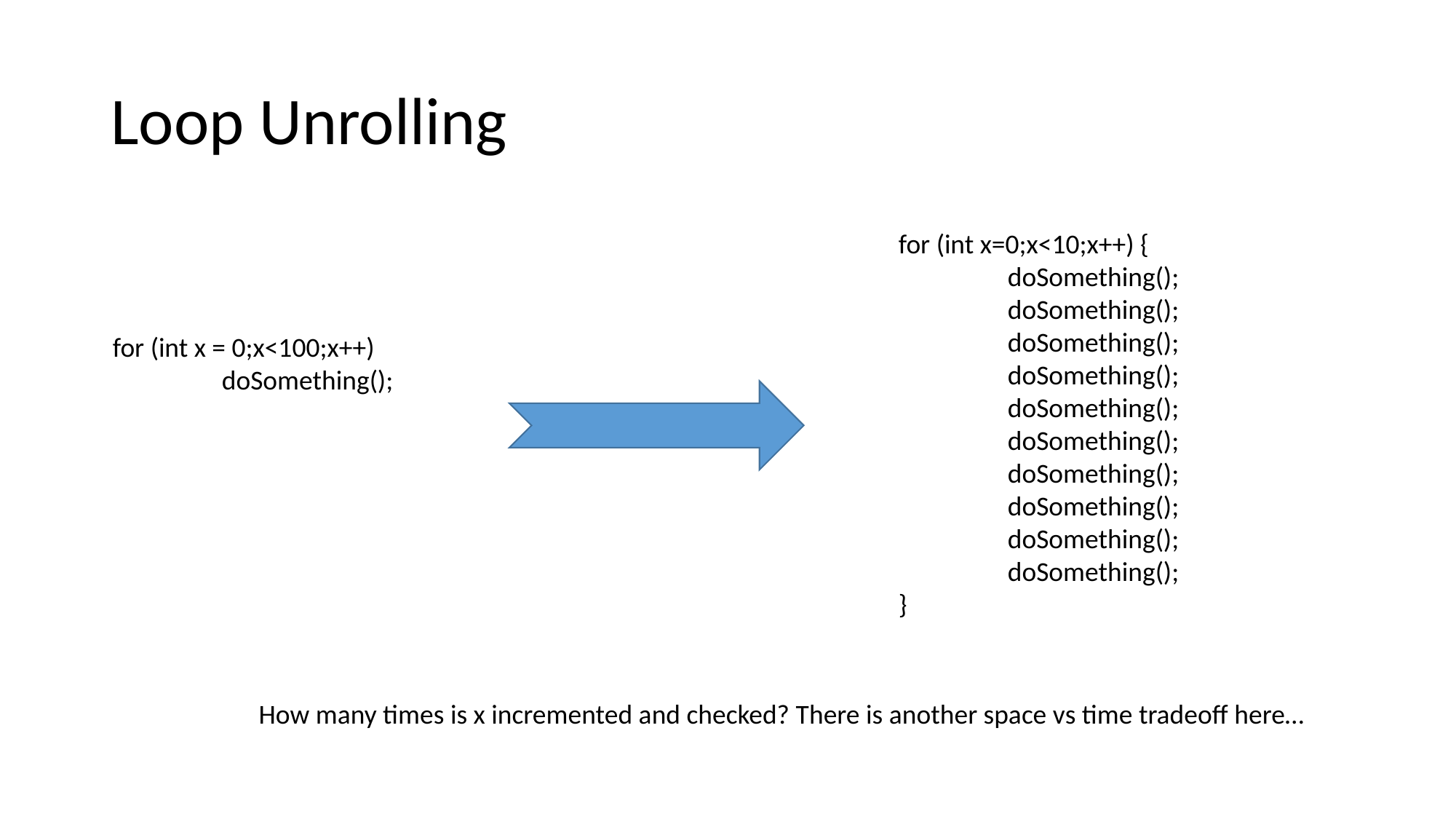

# Loop Unrolling
for (int x=0;x<10;x++) {
	doSomething();
	doSomething();
	doSomething();
	doSomething();
	doSomething();
	doSomething();
	doSomething();
	doSomething();
	doSomething();
	doSomething();
}
for (int x = 0;x<100;x++)
	doSomething();

How many times is x incremented and checked? There is another space vs time tradeoff here…